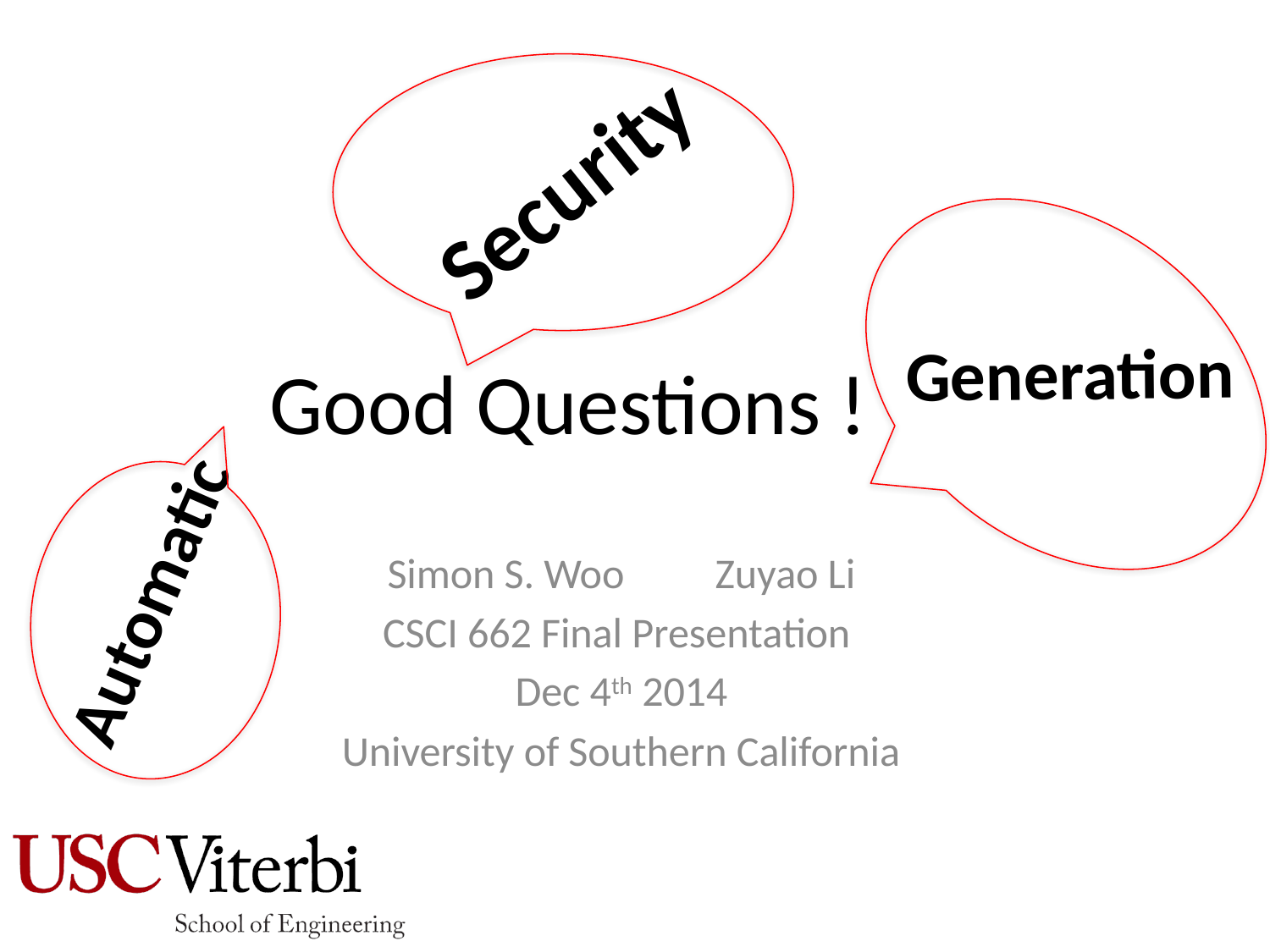

Security

Generation
# Good Questions !

Simon S. Woo	Zuyao Li
CSCI 662 Final Presentation
Dec 4th 2014
University of Southern California
Automatic